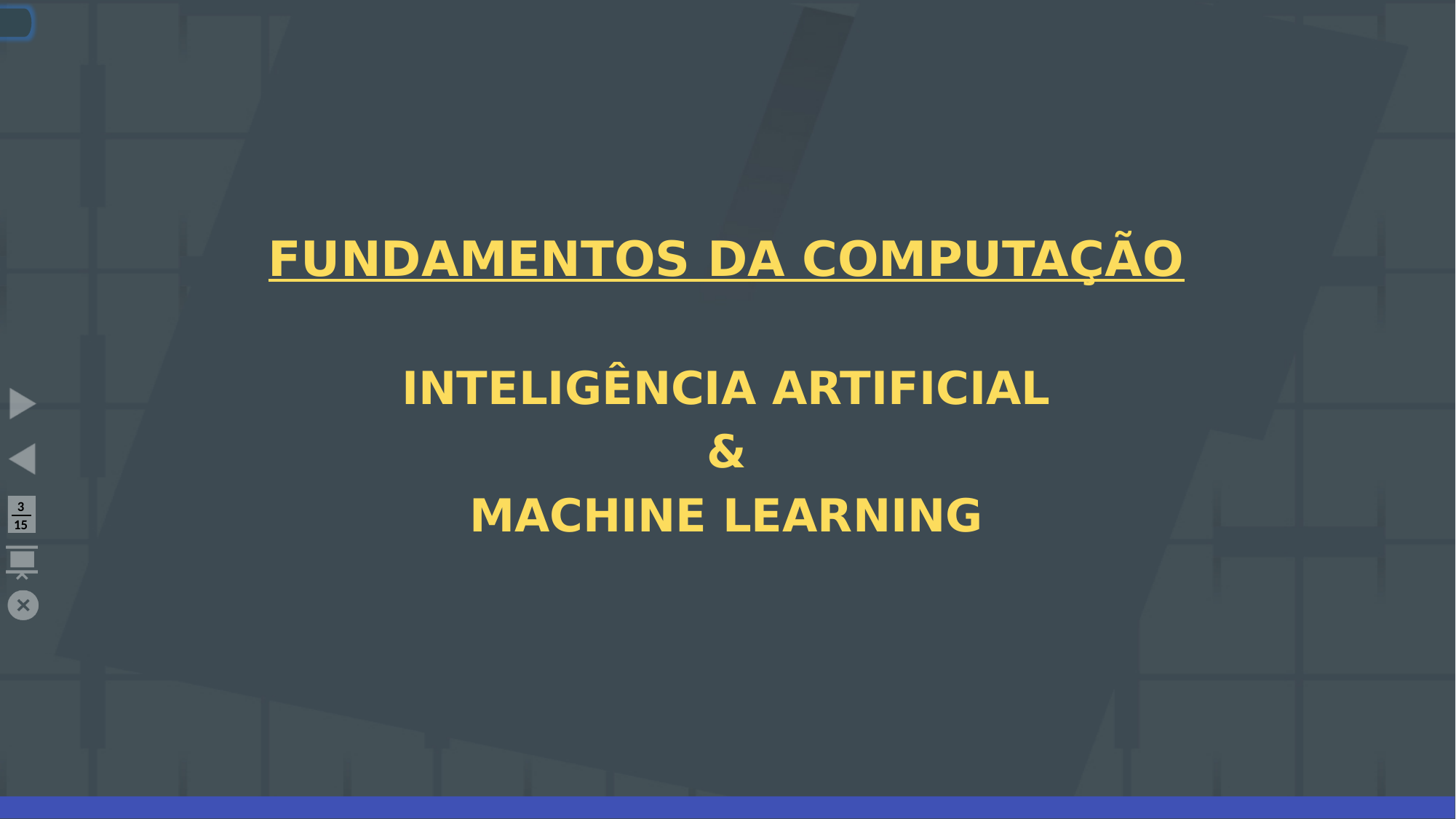

# FUNDAMENTOS DA COMPUTAÇÃO INTELIGÊNCIA ARTIFICIAL & Machine learning